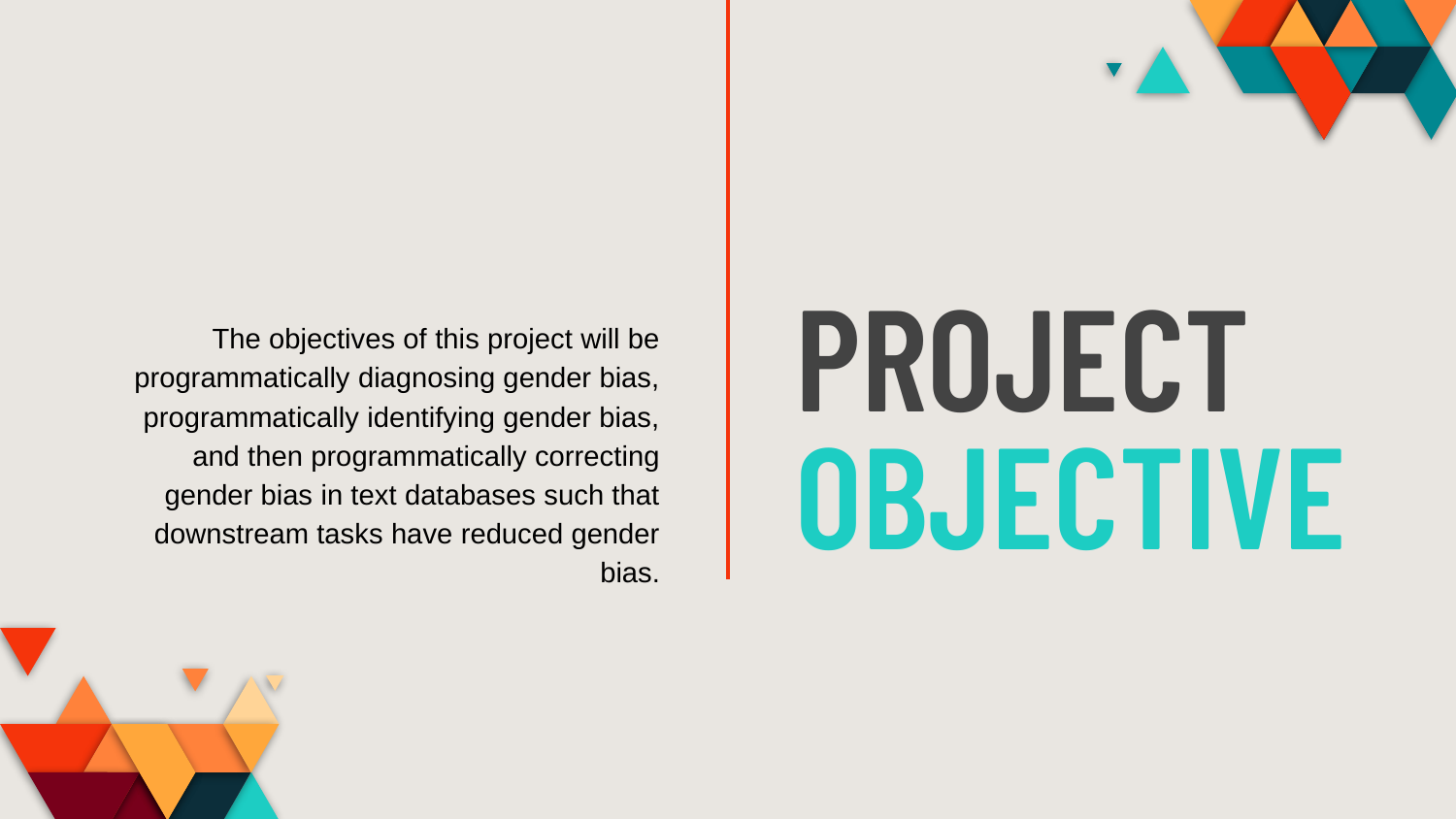

The objectives of this project will be programmatically diagnosing gender bias, programmatically identifying gender bias, and then programmatically correcting gender bias in text databases such that downstream tasks have reduced gender bias.
# PROJECT OBJECTIVE